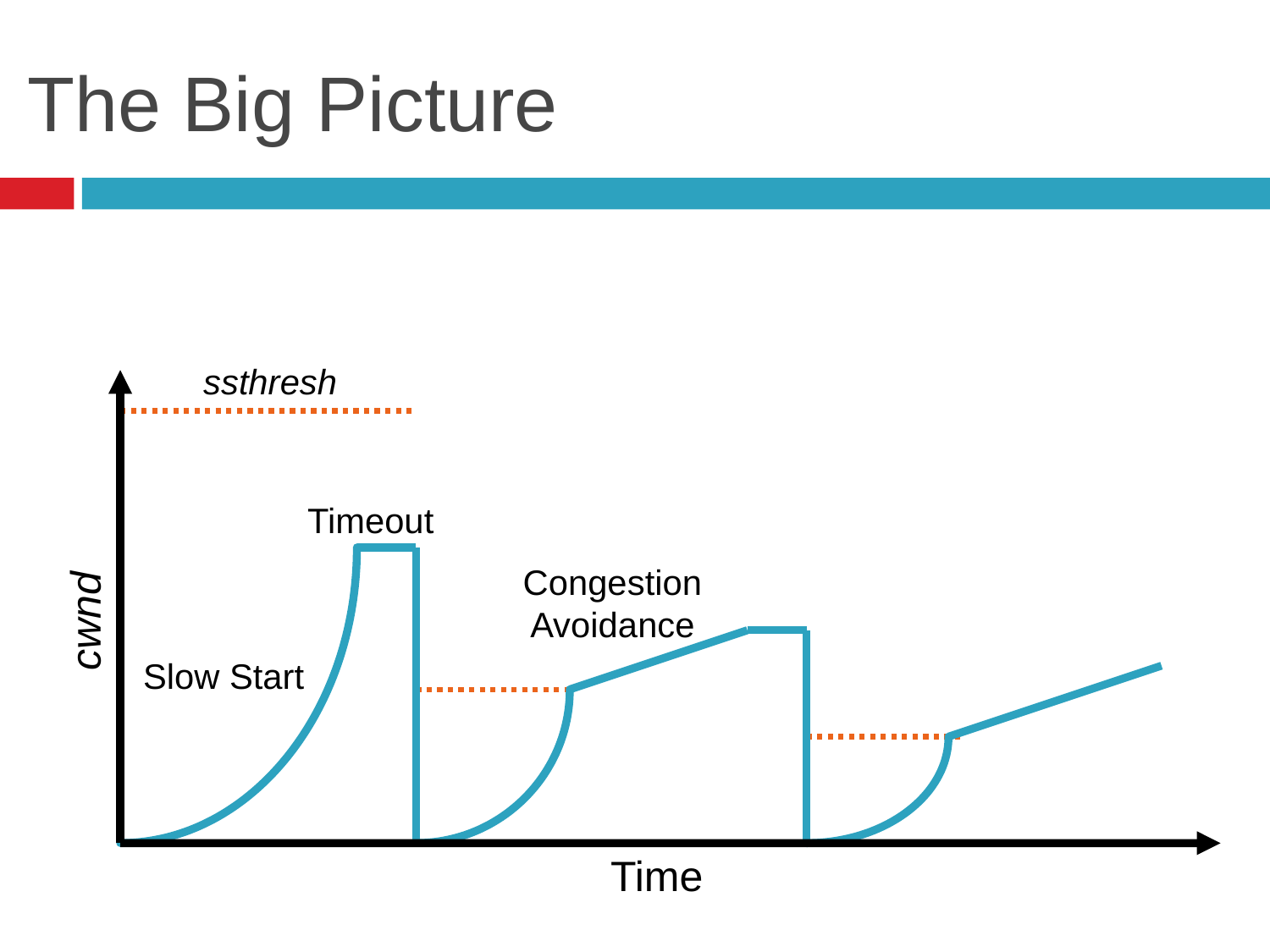

# The Big Picture
54
ssthresh

Timeout

Congestion
Avoidance
cwnd

Slow Start

Time